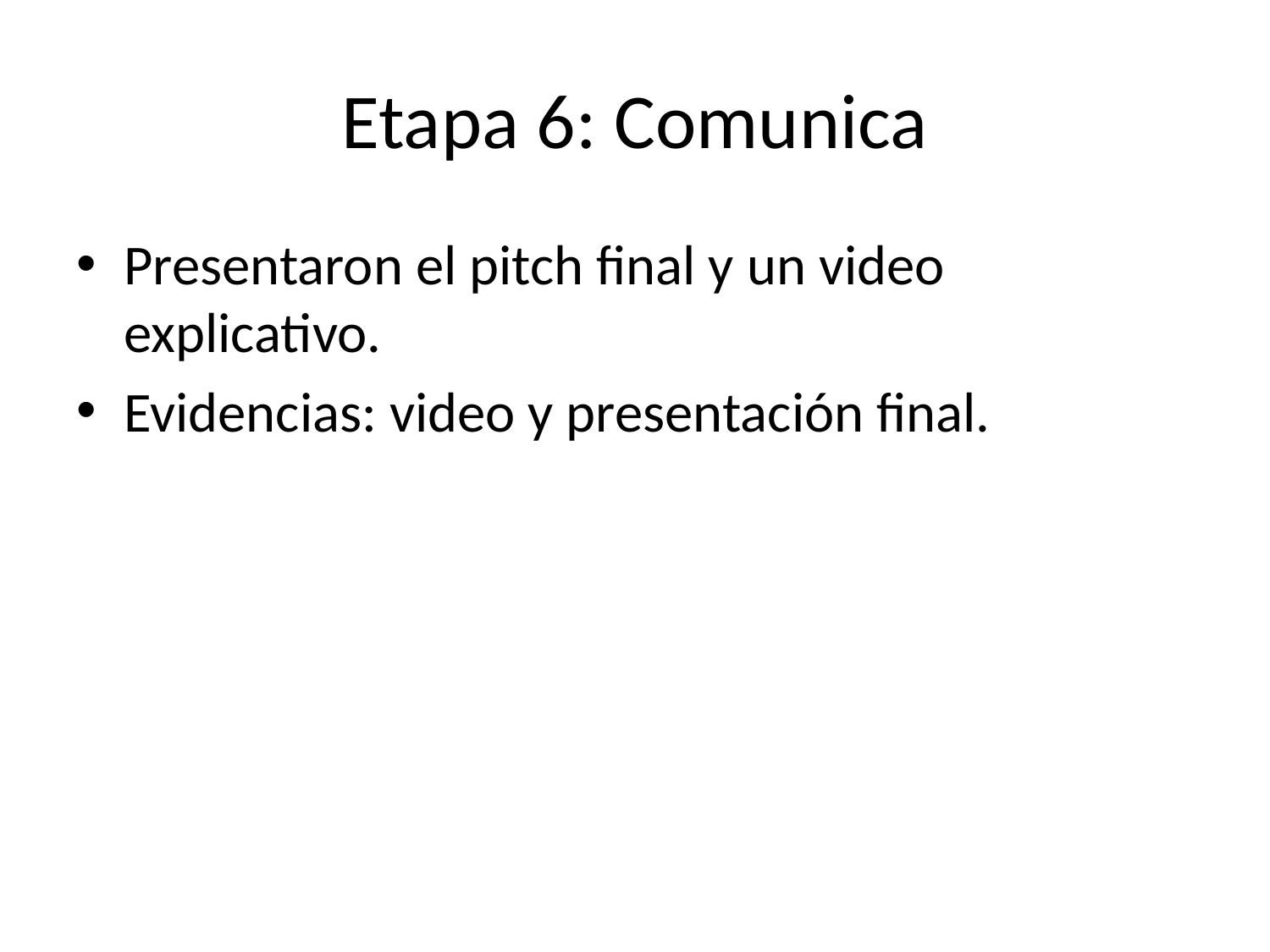

# Etapa 6: Comunica
Presentaron el pitch final y un video explicativo.
Evidencias: video y presentación final.